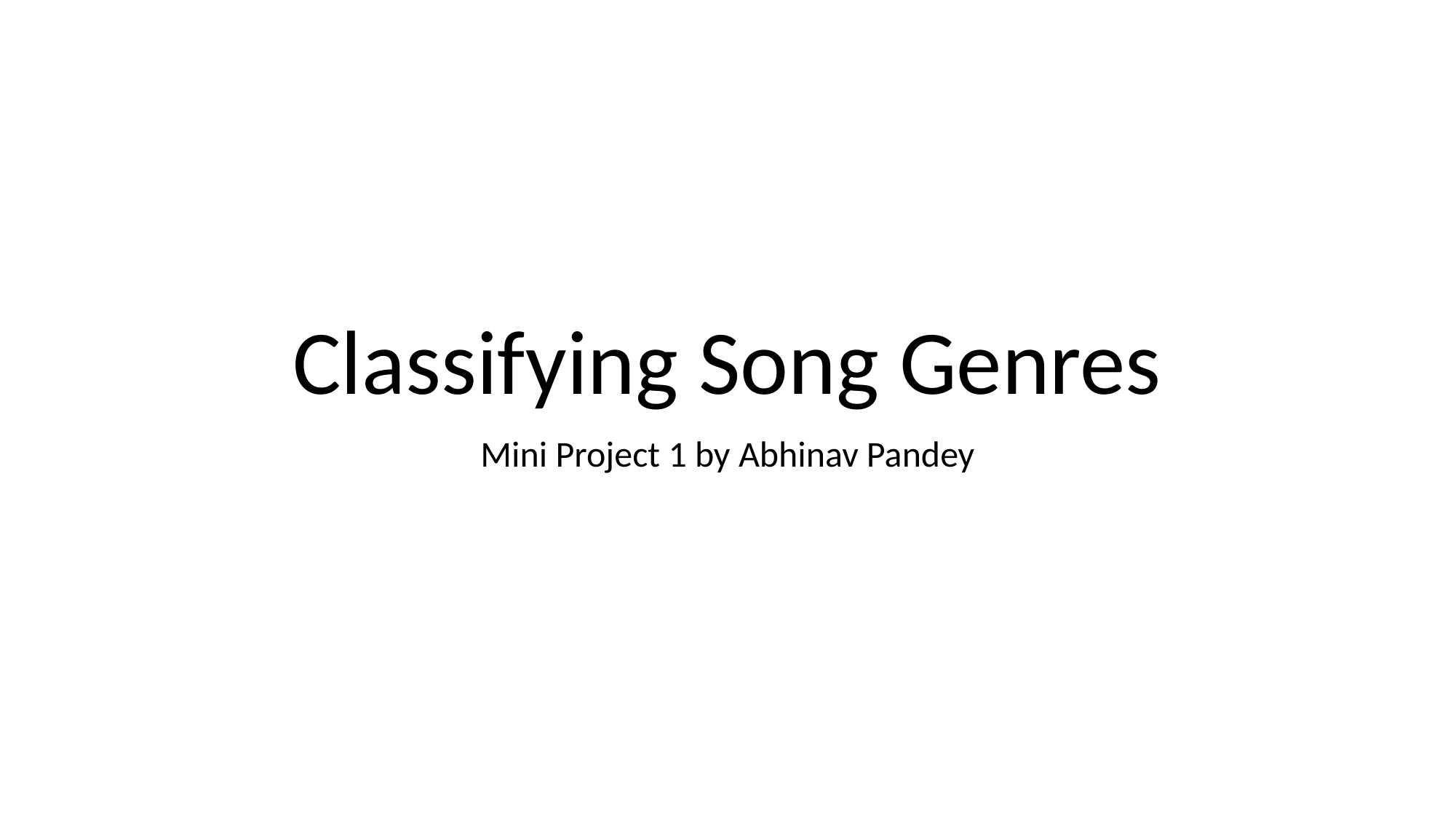

# Classifying Song Genres
Mini Project 1 by Abhinav Pandey